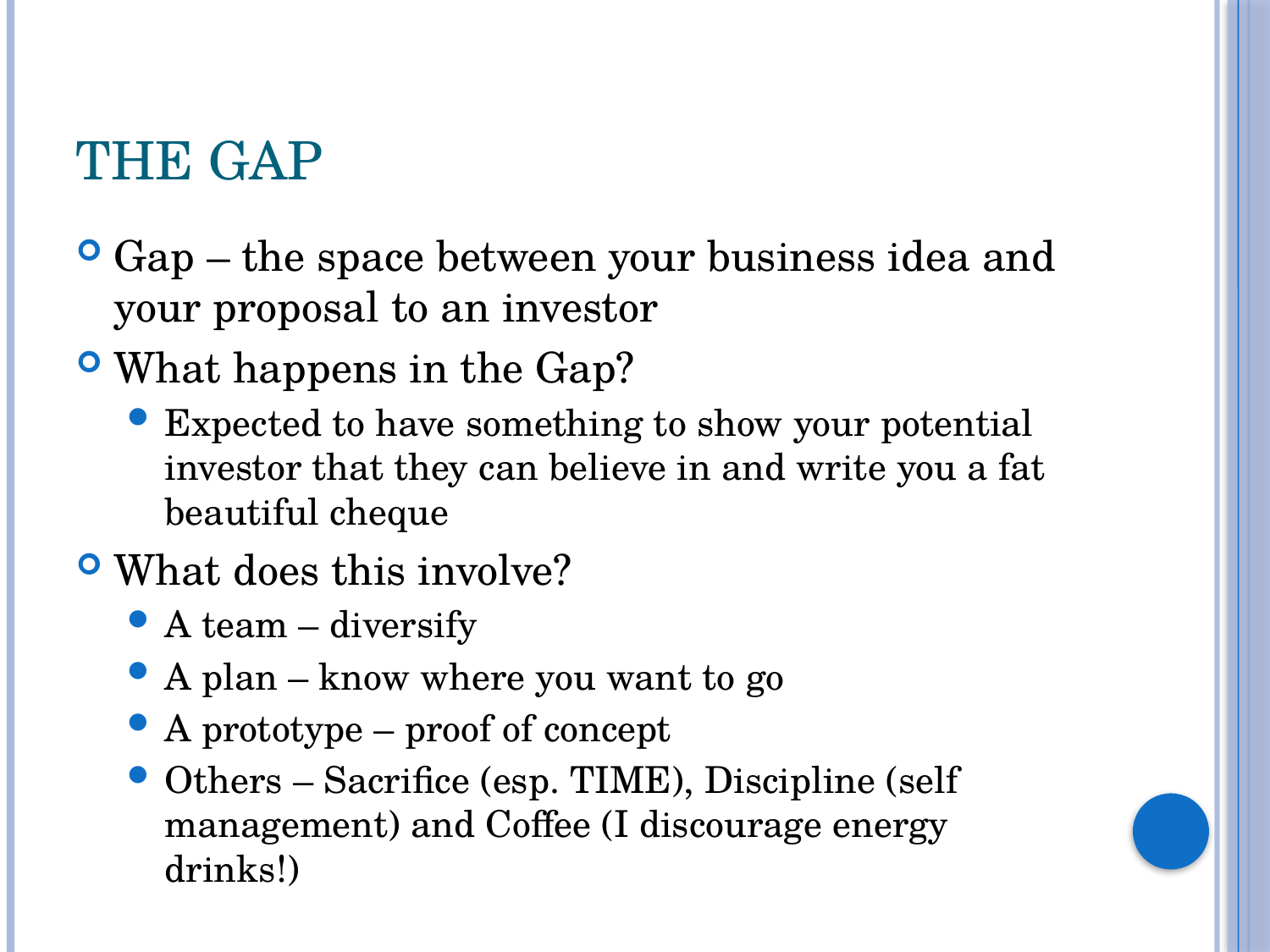

# The gap
Gap – the space between your business idea and your proposal to an investor
What happens in the Gap?
Expected to have something to show your potential investor that they can believe in and write you a fat beautiful cheque
What does this involve?
A team – diversify
A plan – know where you want to go
A prototype – proof of concept
Others – Sacrifice (esp. TIME), Discipline (self management) and Coffee (I discourage energy drinks!)